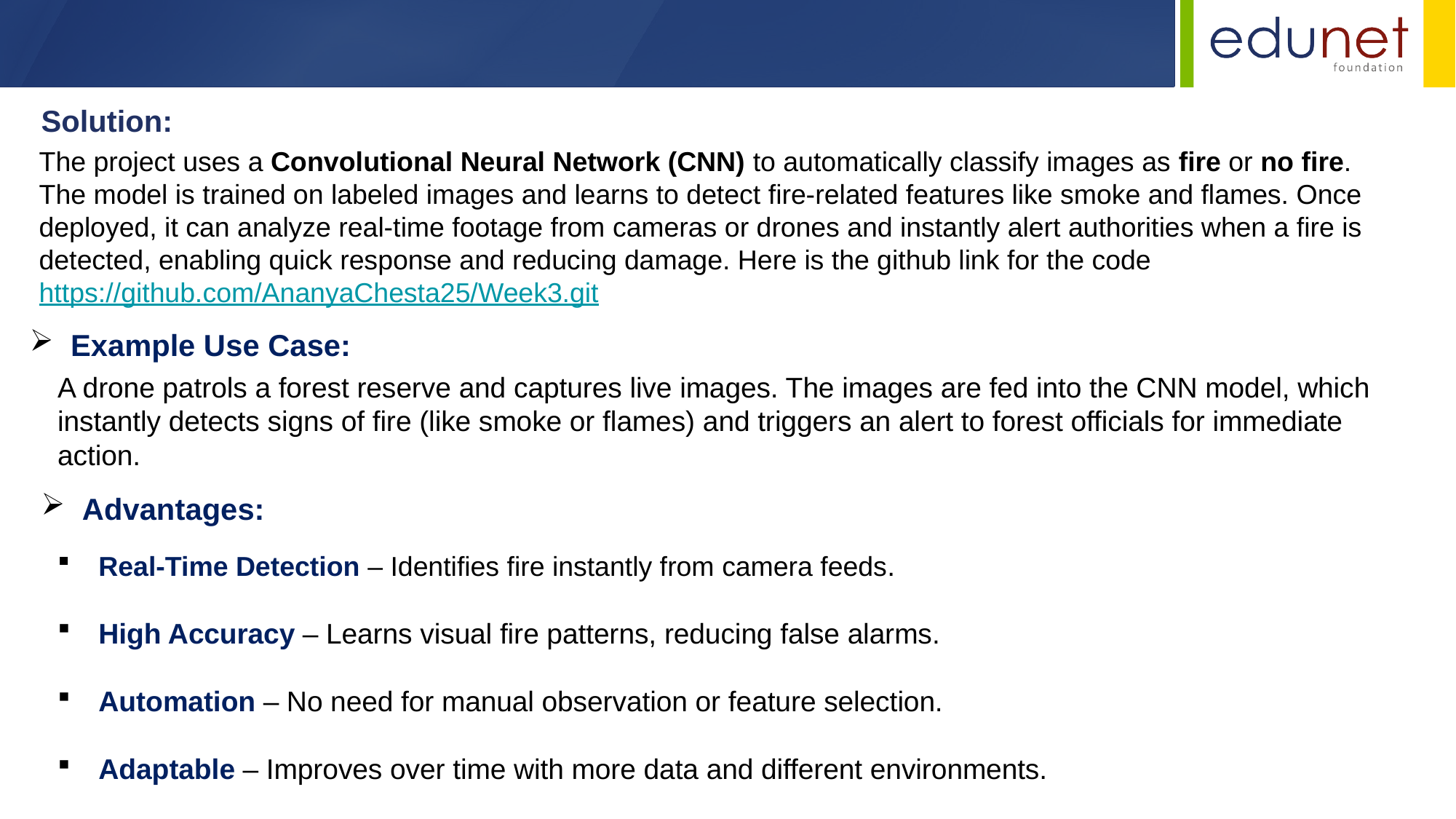

Scalable – Can be deployed across large forest areas using drones or IoT.

Solution:
The project uses a Convolutional Neural Network (CNN) to automatically classify images as fire or no fire. The model is trained on labeled images and learns to detect fire-related features like smoke and flames. Once deployed, it can analyze real-time footage from cameras or drones and instantly alert authorities when a fire is detected, enabling quick response and reducing damage. Here is the github link for the code https://github.com/AnanyaChesta25/Week3.git
Example Use Case:
A drone patrols a forest reserve and captures live images. The images are fed into the CNN model, which instantly detects signs of fire (like smoke or flames) and triggers an alert to forest officials for immediate action.
Advantages:
Real-Time Detection – Identifies fire instantly from camera feeds.

High Accuracy – Learns visual fire patterns, reducing false alarms.

Automation – No need for manual observation or feature selection.

Adaptable – Improves over time with more data and different environments.